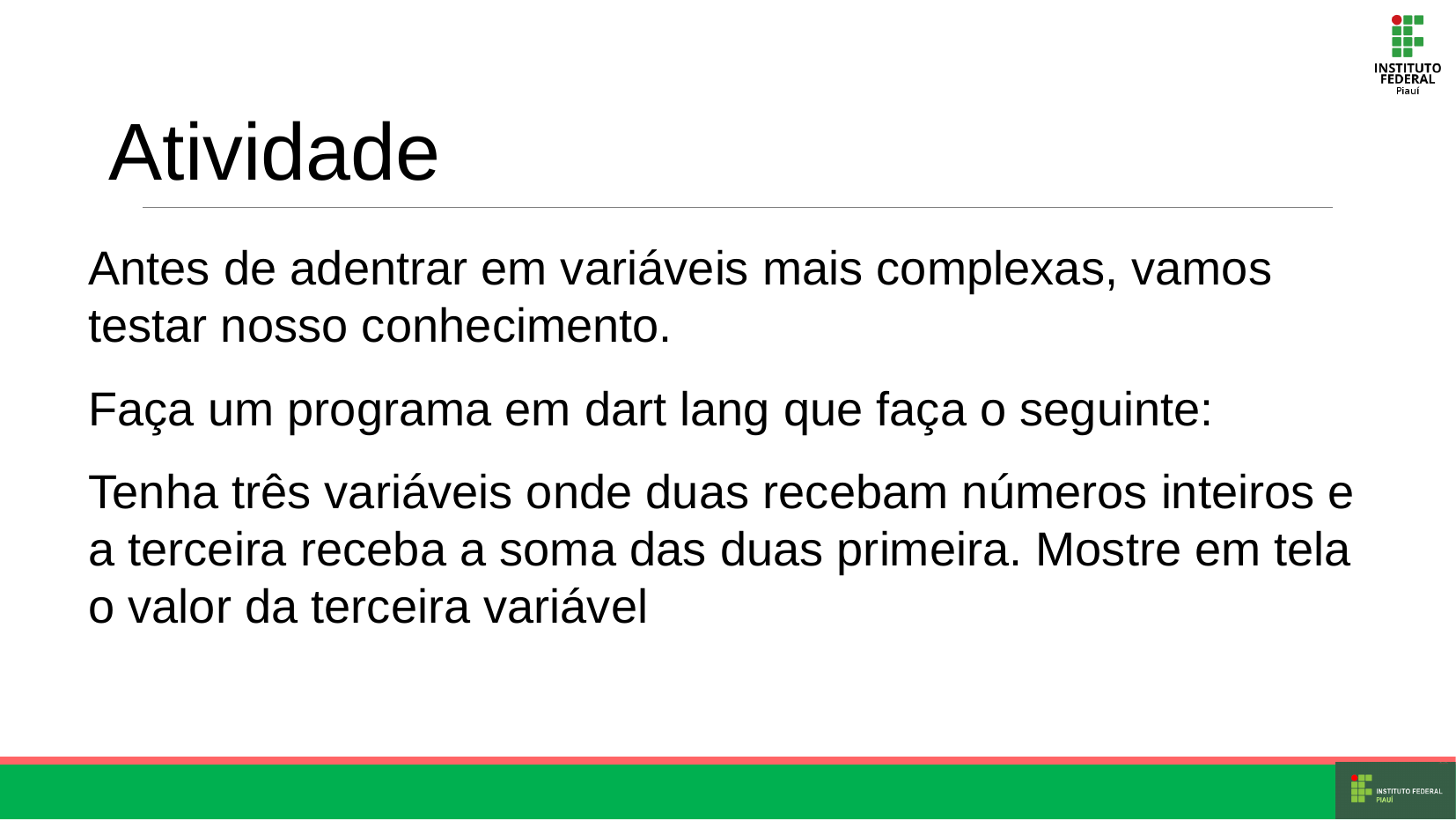

Atividade
Antes de adentrar em variáveis mais complexas, vamos testar nosso conhecimento.
Faça um programa em dart lang que faça o seguinte:
Tenha três variáveis onde duas recebam números inteiros e a terceira receba a soma das duas primeira. Mostre em tela o valor da terceira variável